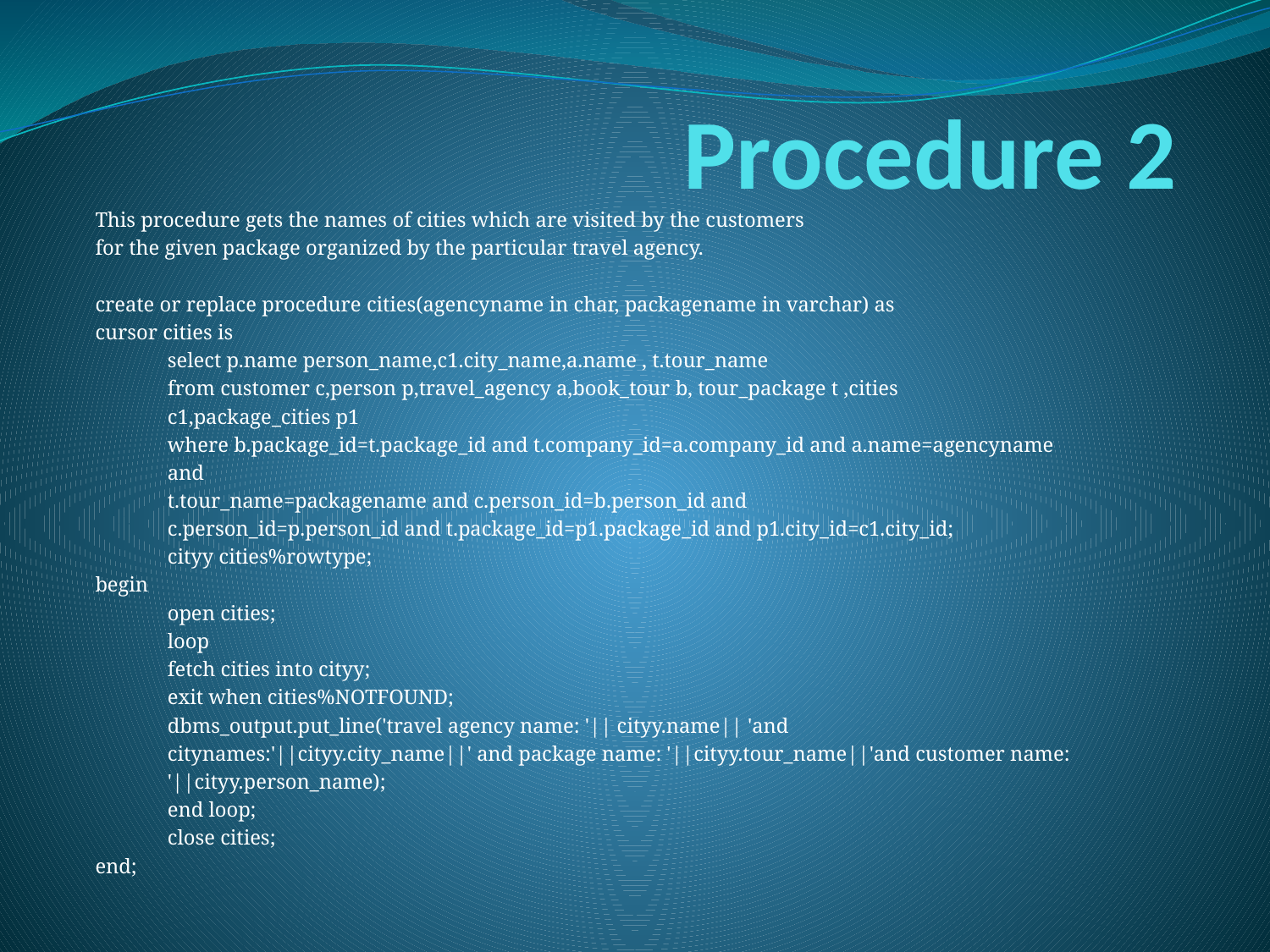

# Procedure 2
This procedure gets the names of cities which are visited by the customers
for the given package organized by the particular travel agency.

create or replace procedure cities(agencyname in char, packagename in varchar) as
cursor cities is
	select p.name person_name,c1.city_name,a.name , t.tour_name
	from customer c,person p,travel_agency a,book_tour b, tour_package t ,cities
	c1,package_cities p1
	where b.package_id=t.package_id and t.company_id=a.company_id and a.name=agencyname
	and
	t.tour_name=packagename and c.person_id=b.person_id and
	c.person_id=p.person_id and t.package_id=p1.package_id and p1.city_id=c1.city_id;
	cityy cities%rowtype;
begin
	open cities;
	loop
	fetch cities into cityy;
	exit when cities%NOTFOUND;
	dbms_output.put_line('travel agency name: '|| cityy.name|| 'and
	citynames:'||cityy.city_name||' and package name: '||cityy.tour_name||'and customer name:
	'||cityy.person_name);
	end loop;
	close cities;
end;